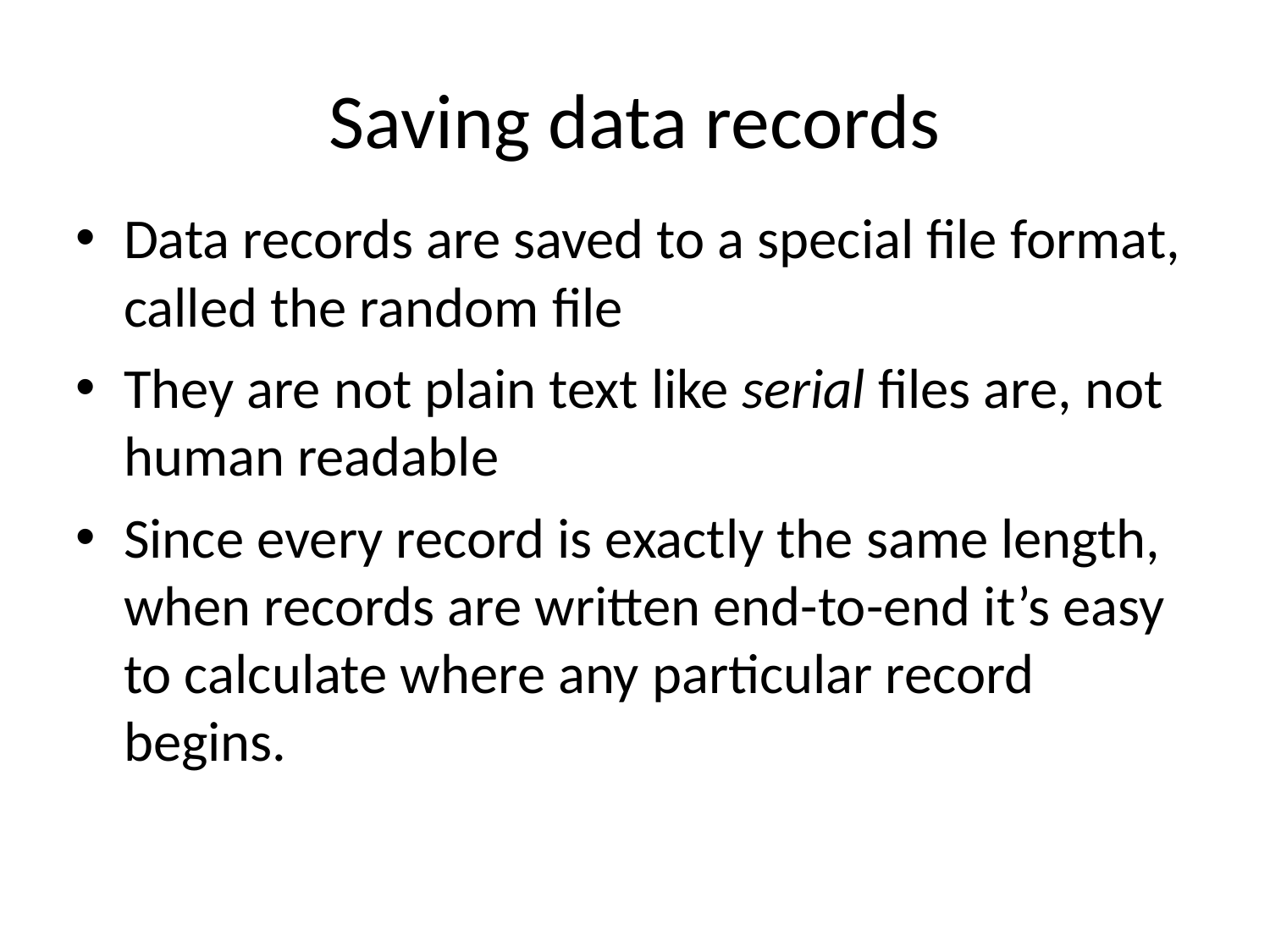

# Saving data records
Data records are saved to a special file format, called the random file
They are not plain text like serial files are, not human readable
Since every record is exactly the same length, when records are written end-to-end it’s easy to calculate where any particular record begins.